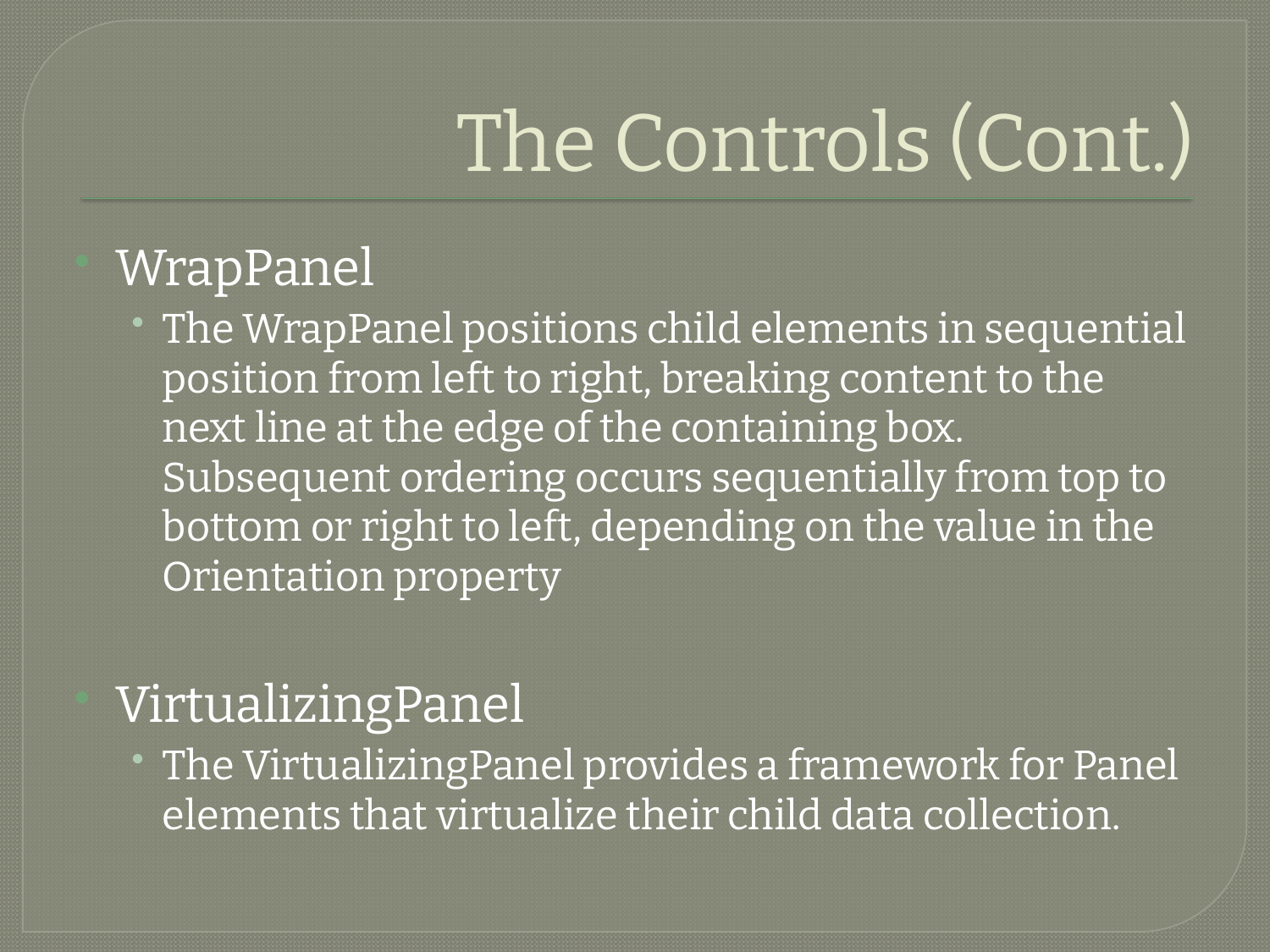

# The Controls (Cont.)
WrapPanel
The WrapPanel positions child elements in sequential position from left to right, breaking content to the next line at the edge of the containing box. Subsequent ordering occurs sequentially from top to bottom or right to left, depending on the value in the Orientation property

VirtualizingPanel
The VirtualizingPanel provides a framework for Panel elements that virtualize their child data collection.